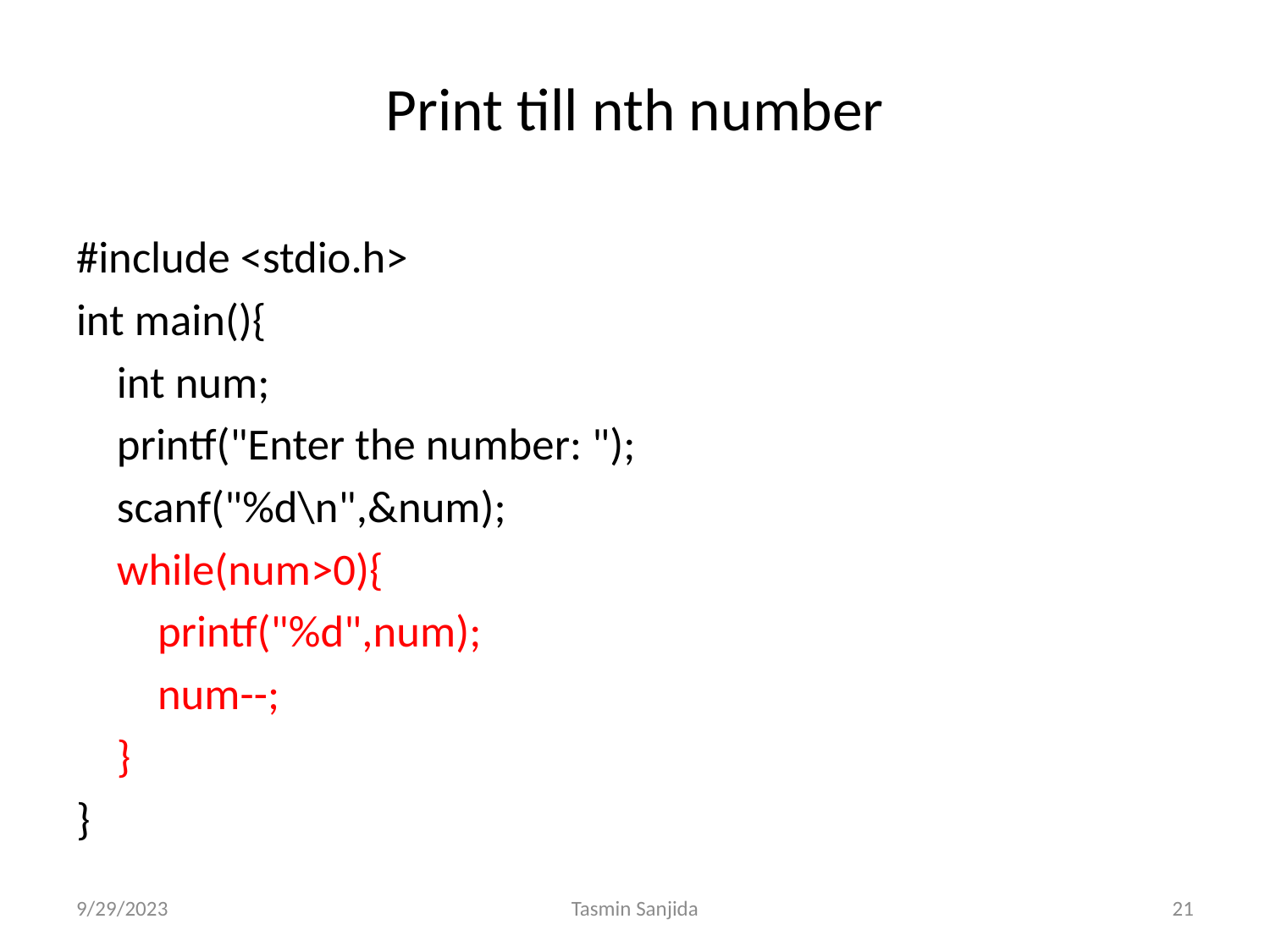

# Print till nth number
#include <stdio.h>
int main(){
    int num;
    printf("Enter the number: ");
    scanf("%d\n",&num);
    while(num>0){
        printf("%d",num);
        num--;
    }
}

9/29/2023
Tasmin Sanjida
21